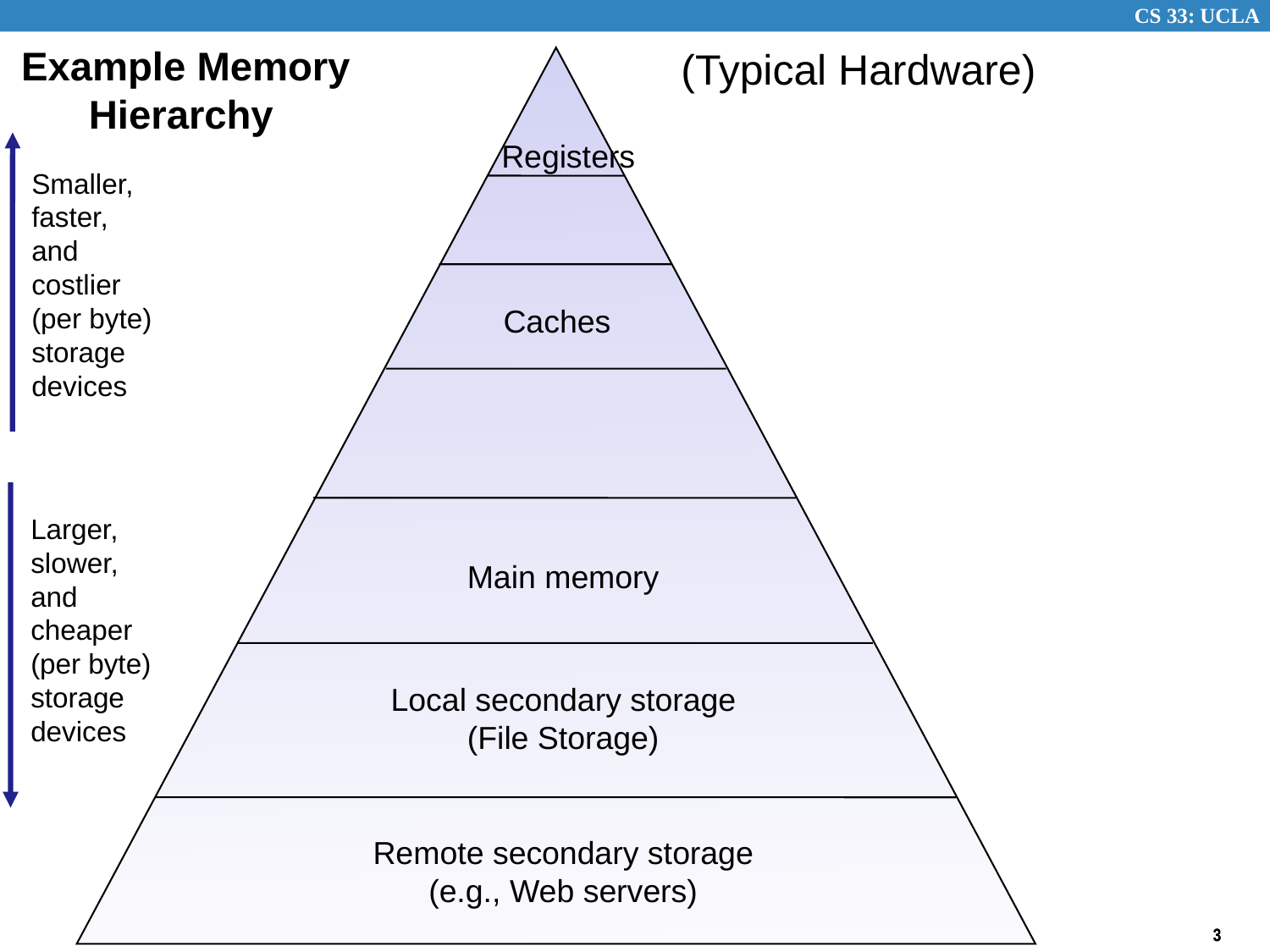

# Example Memory Hierarchy
(Typical Hardware)

Registers

Smaller,
faster,
and
costlier
(per byte)
storage
devices

Caches

Larger,
slower,
and
cheaper
(per byte)
storage
devices
Main memory

Local secondary storage
(File Storage)

Remote secondary storage
(e.g., Web servers)